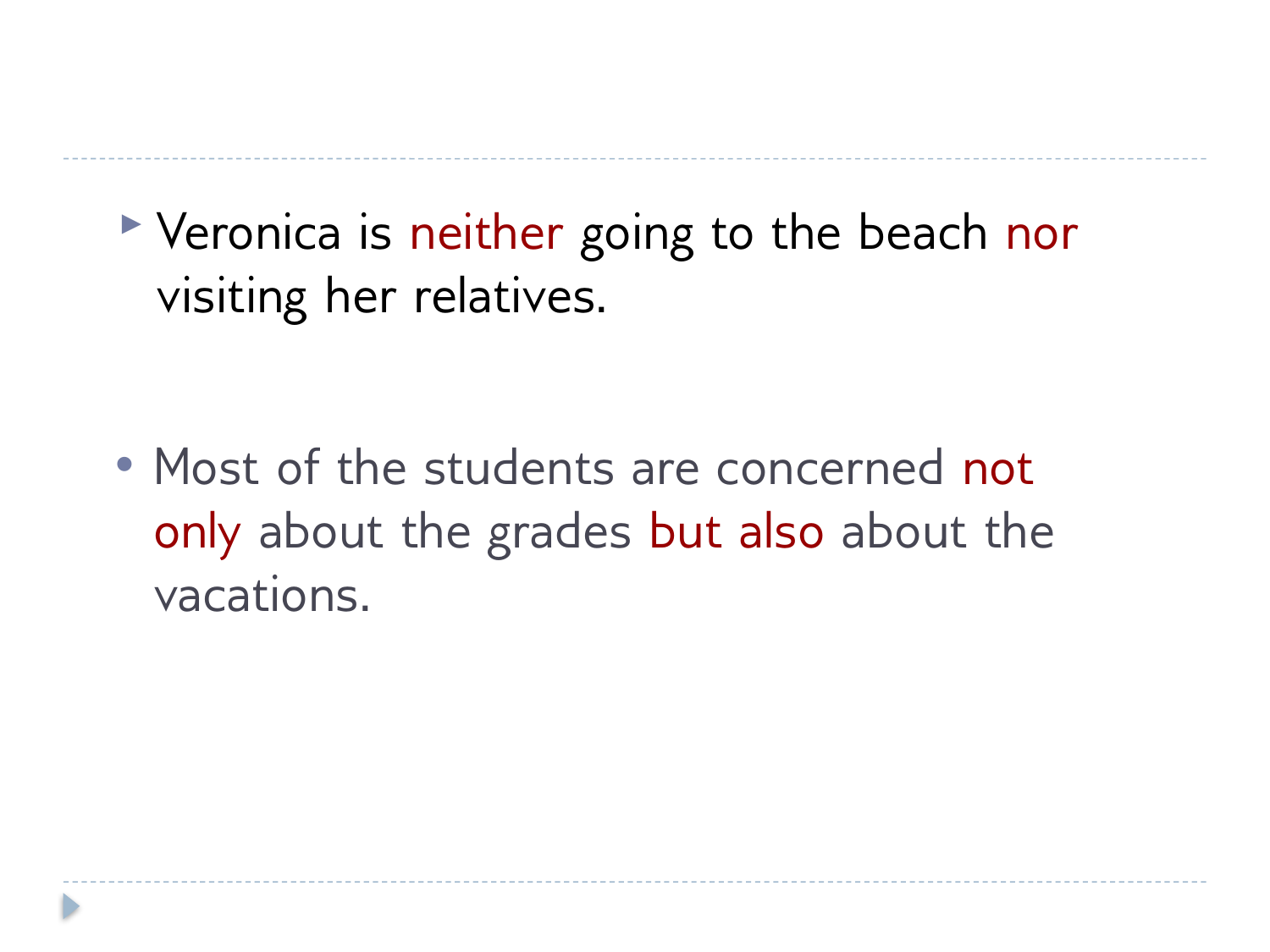

#
Veronica is neither going to the beach nor visiting her relatives.

Most of the students are concerned not only about the grades but also about the vacations.